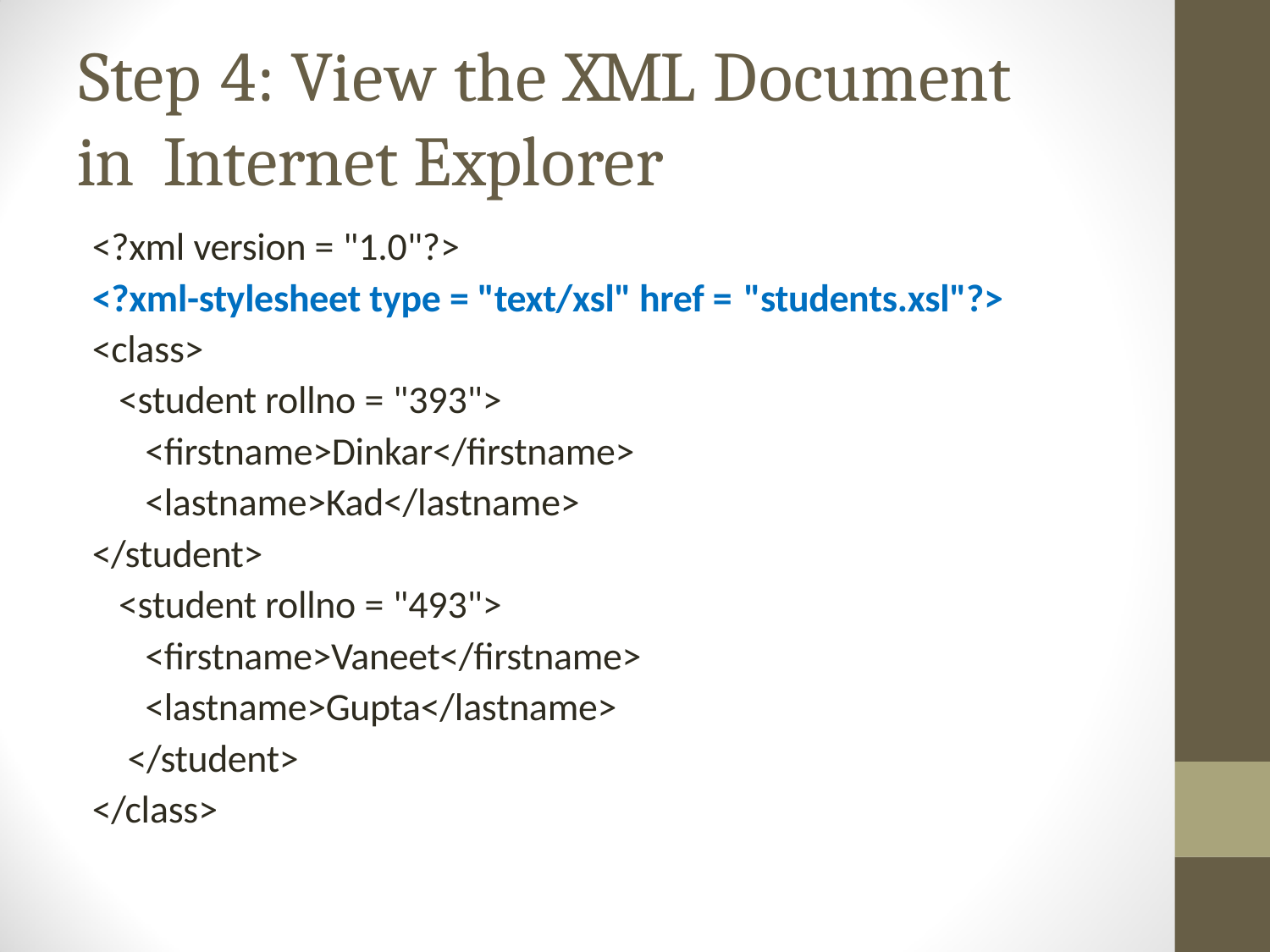

# Step 4: View the XML Document in  Internet Explorer
<?xml version = "1.0"?>
<?xml-stylesheet type = "text/xsl" href = "students.xsl"?>
<class>
<student rollno = "393">
<firstname>Dinkar</firstname>
<lastname>Kad</lastname>
</student>
<student rollno = "493">
<firstname>Vaneet</firstname>
<lastname>Gupta</lastname>
</student>
</class>